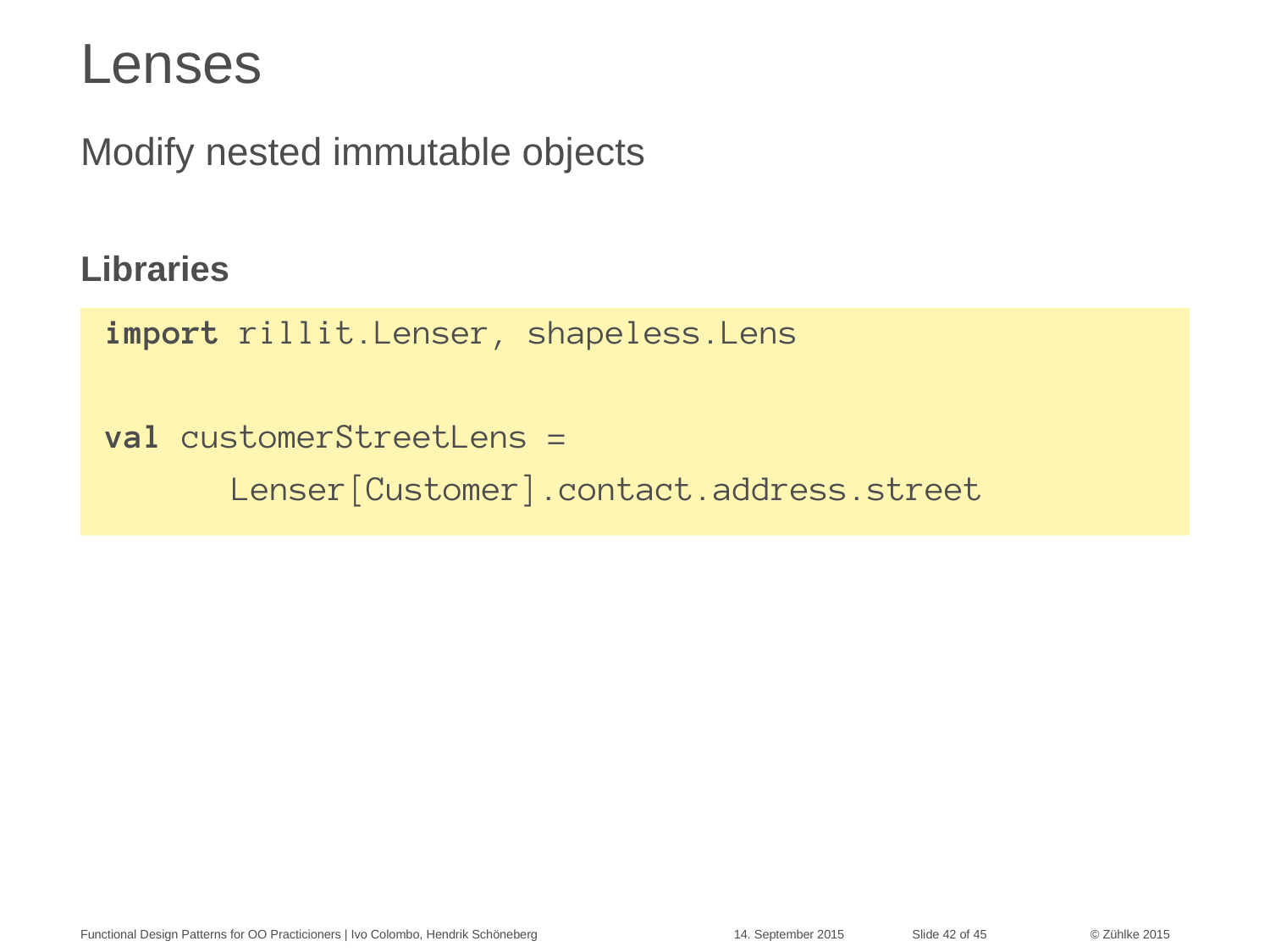

# Lenses
Modify nested immutable objects
Libraries
import rillit.Lenser, shapeless.Lens

val customerStreetLens =
	Lenser[Customer].contact.address.street

Functional Design Patterns for OO Practicioners | Ivo Colombo, Hendrik Schöneberg
14. September 2015
Slide 42 of 45